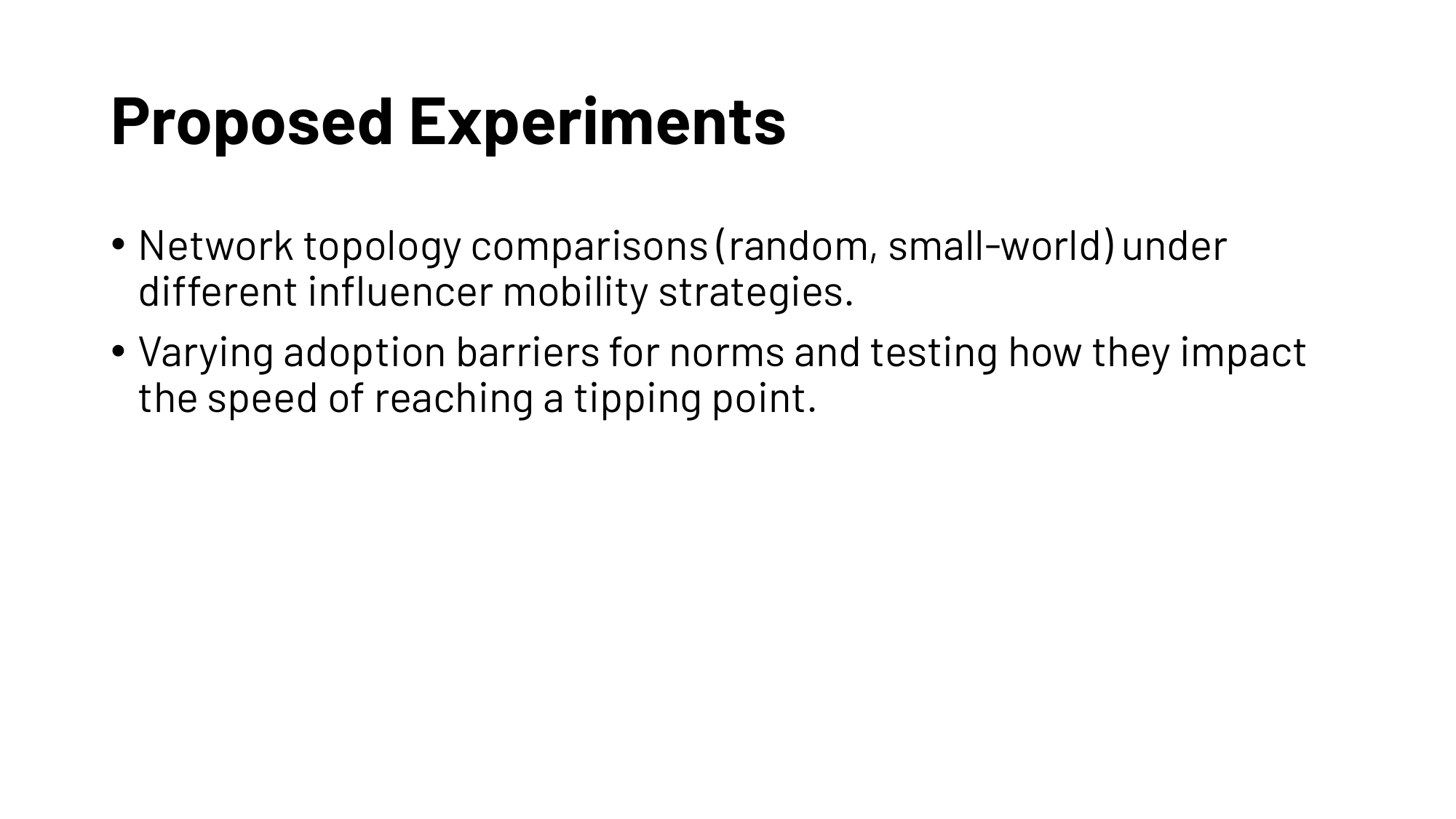

# Proposed Experiments
Network topology comparisons (random, small-world) under different influencer mobility strategies.
Varying adoption barriers for norms and testing how they impact the speed of reaching a tipping point.